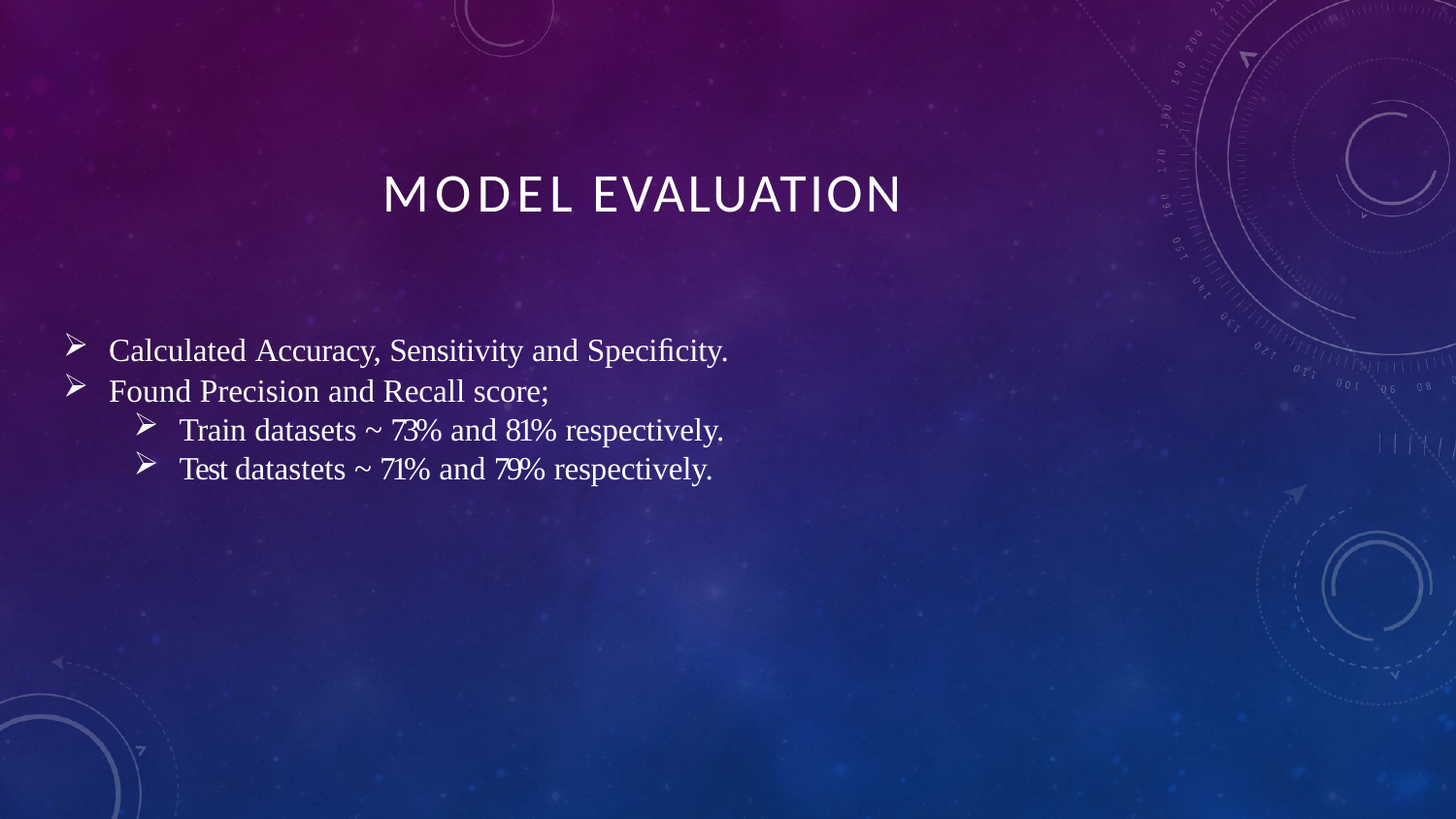

# Model Evaluation
Calculated Accuracy, Sensitivity and Speciﬁcity.
Found Precision and Recall score;
Train datasets ~ 73% and 81% respectively.
Test datastets ~ 71% and 79% respectively.